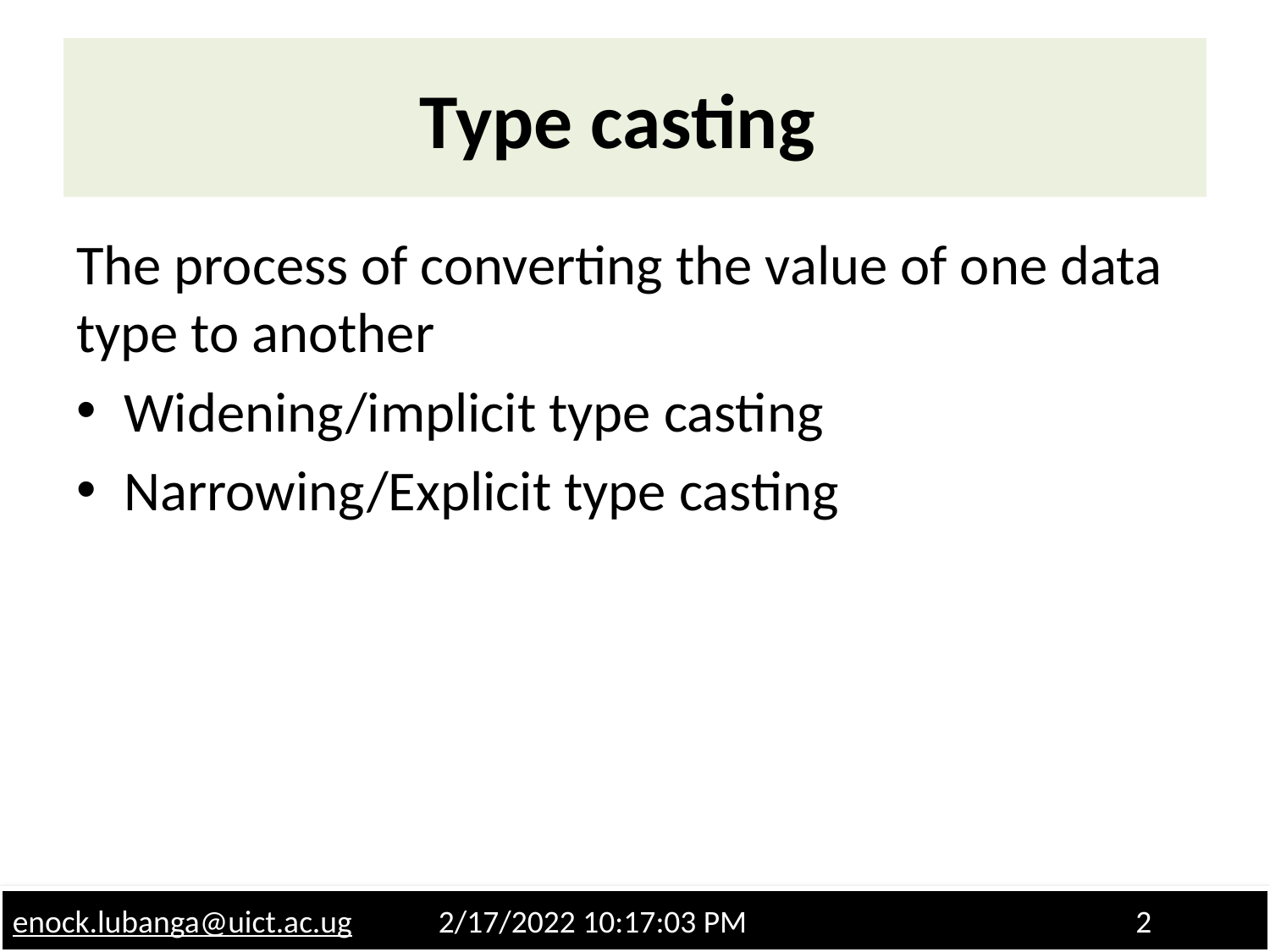

# Type casting
The process of converting the value of one data type to another
Widening/implicit type casting
Narrowing/Explicit type casting